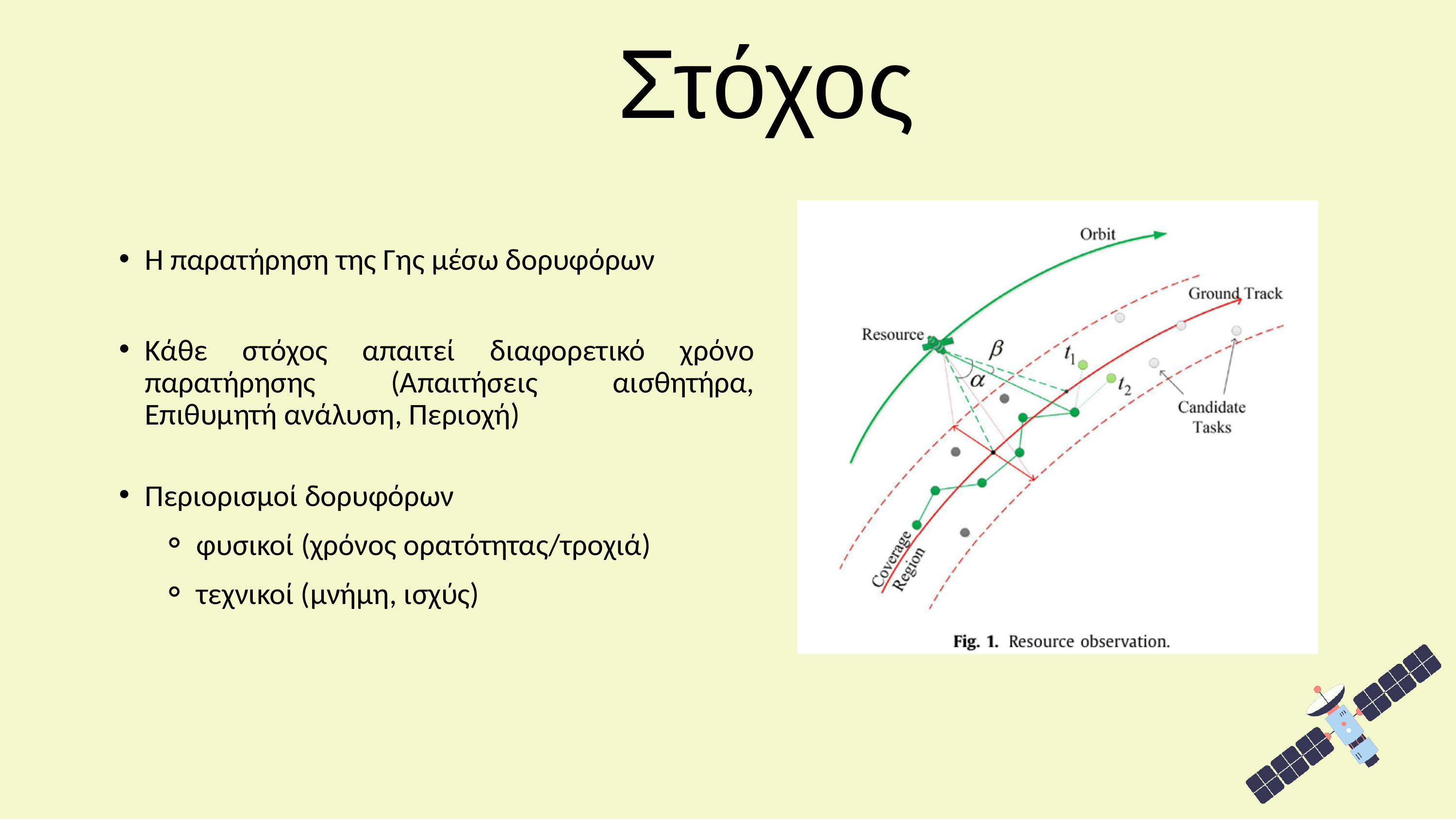

Στόχος

Η παρατήρηση της Γης μέσω δορυφόρων

Κάθε στόχος απαιτεί διαφορετικό χρόνο παρατήρησης (Απαιτήσεις αισθητήρα, Επιθυμητή ανάλυση, Περιοχή)

Περιορισμοί δορυφόρων
φυσικοί (χρόνος ορατότητας/τροχιά)
τεχνικοί (μνήμη, ισχύς)